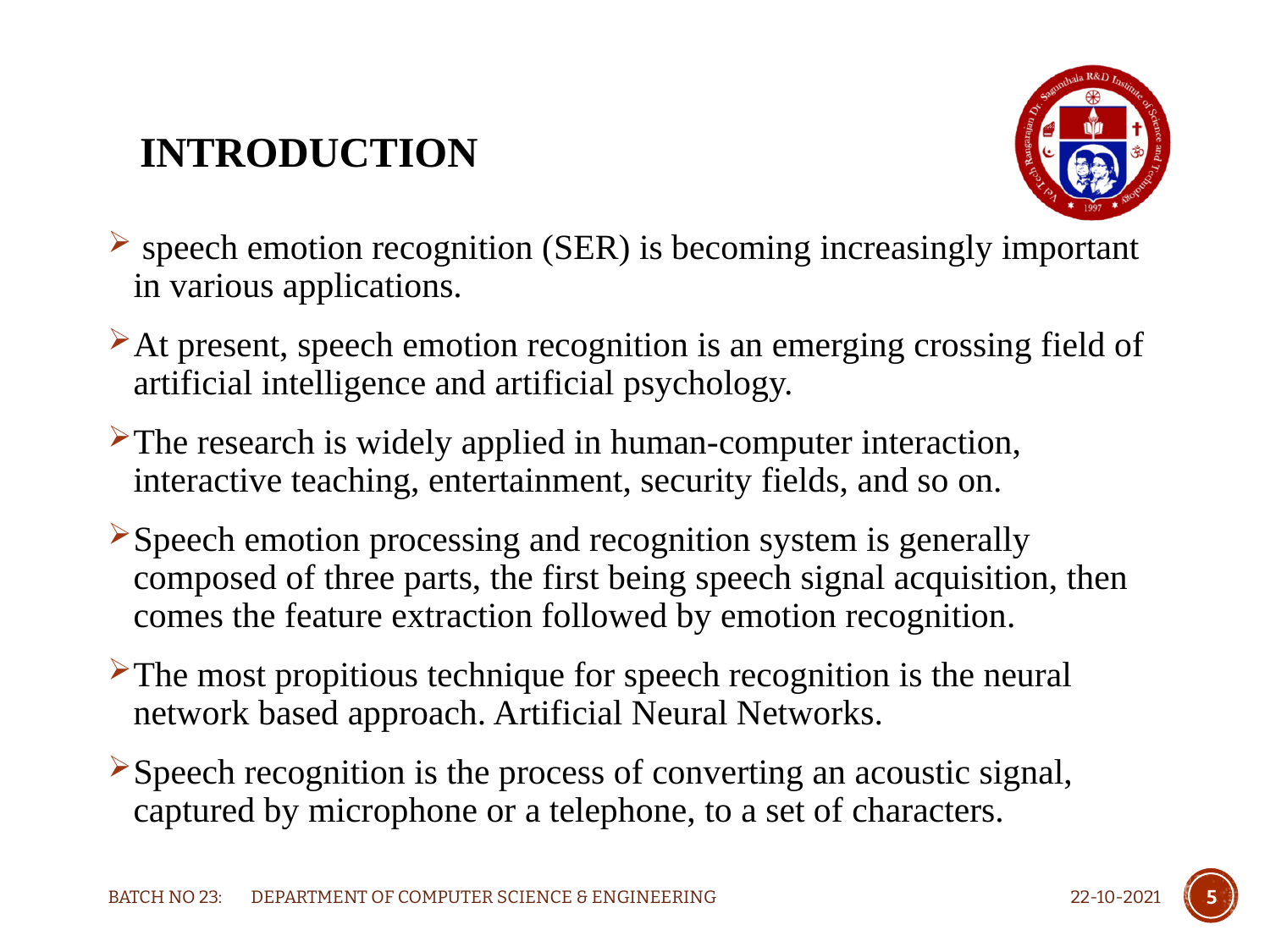

# INTRODUCTION
 speech emotion recognition (SER) is becoming increasingly important in various applications.
At present, speech emotion recognition is an emerging crossing field of artificial intelligence and artificial psychology.
The research is widely applied in human-computer interaction, interactive teaching, entertainment, security fields, and so on.
Speech emotion processing and recognition system is generally composed of three parts, the first being speech signal acquisition, then comes the feature extraction followed by emotion recognition.
The most propitious technique for speech recognition is the neural network based approach. Artificial Neural Networks.
Speech recognition is the process of converting an acoustic signal, captured by microphone or a telephone, to a set of characters.
BATCH NO 23:        DEPARTMENT OF COMPUTER SCIENCE & ENGINEERING
22-10-2021
5